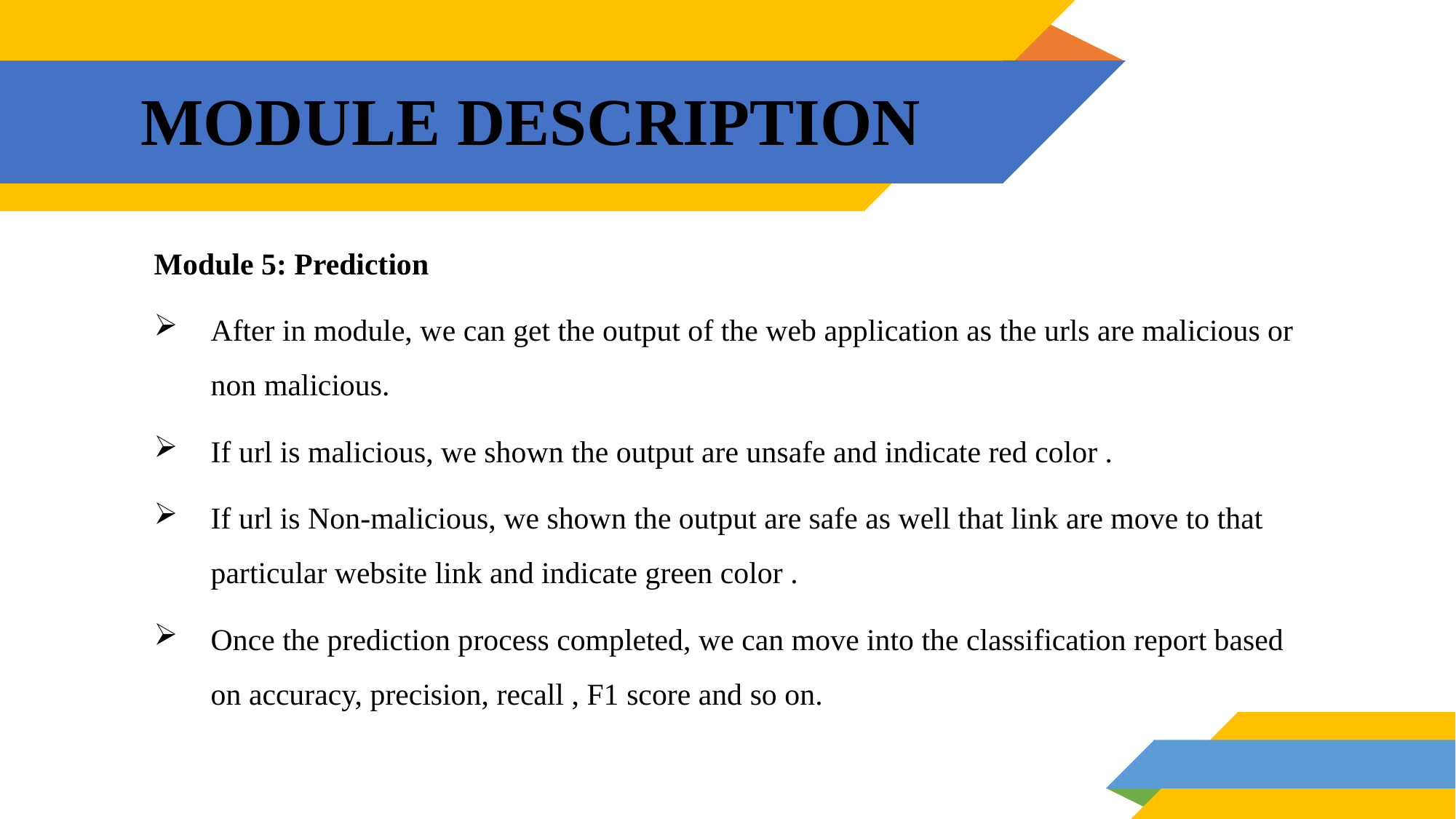

# MODULE DESCRIPTION
Module 5: Prediction
After in module, we can get the output of the web application as the urls are malicious or non malicious.
If url is malicious, we shown the output are unsafe and indicate red color .
If url is Non-malicious, we shown the output are safe as well that link are move to that particular website link and indicate green color .
Once the prediction process completed, we can move into the classification report based on accuracy, precision, recall , F1 score and so on.